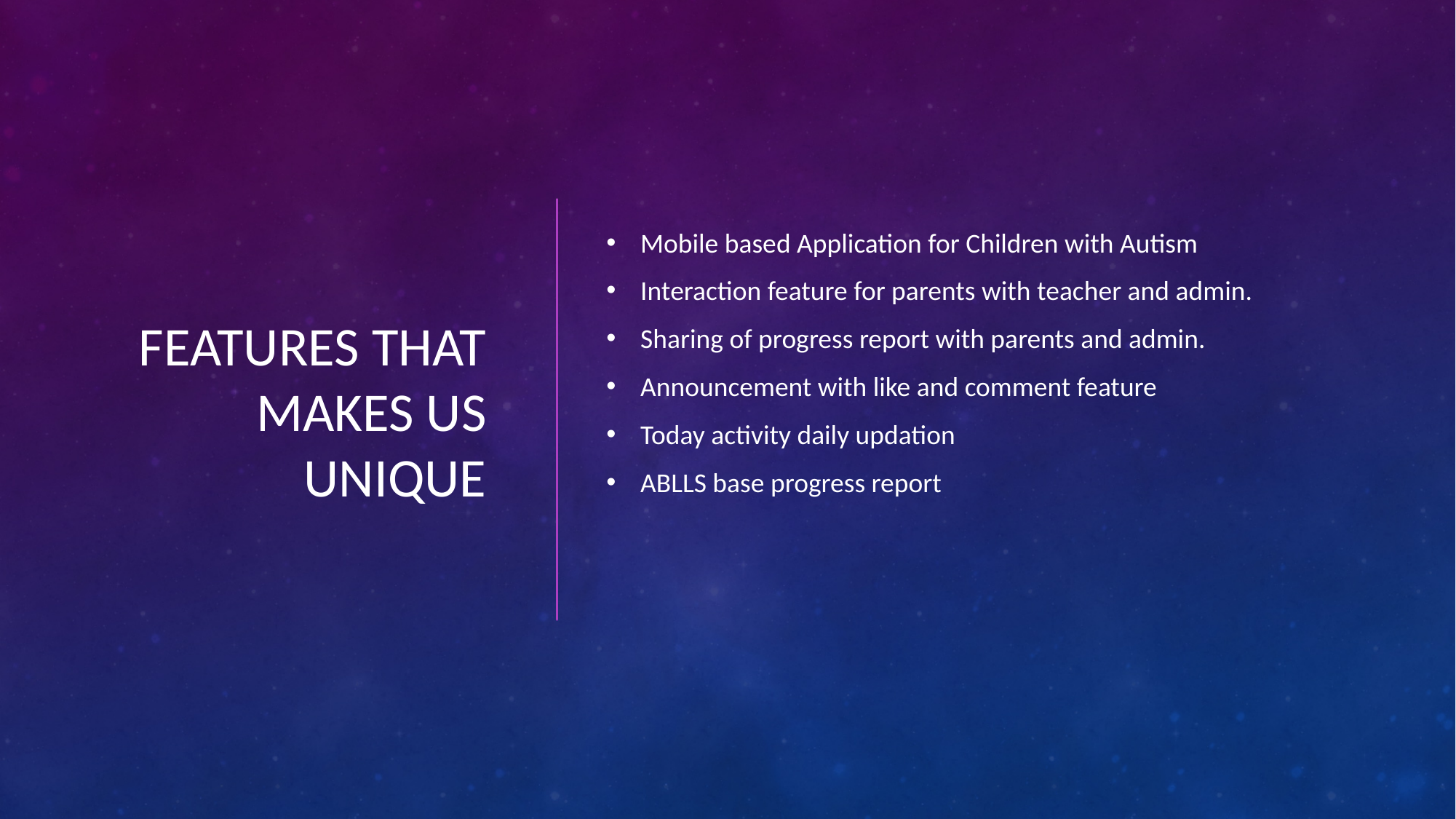

Features that makes us unique
Mobile based Application for Children with Autism
Interaction feature for parents with teacher and admin.
Sharing of progress report with parents and admin.
Announcement with like and comment feature
Today activity daily updation
ABLLS base progress report